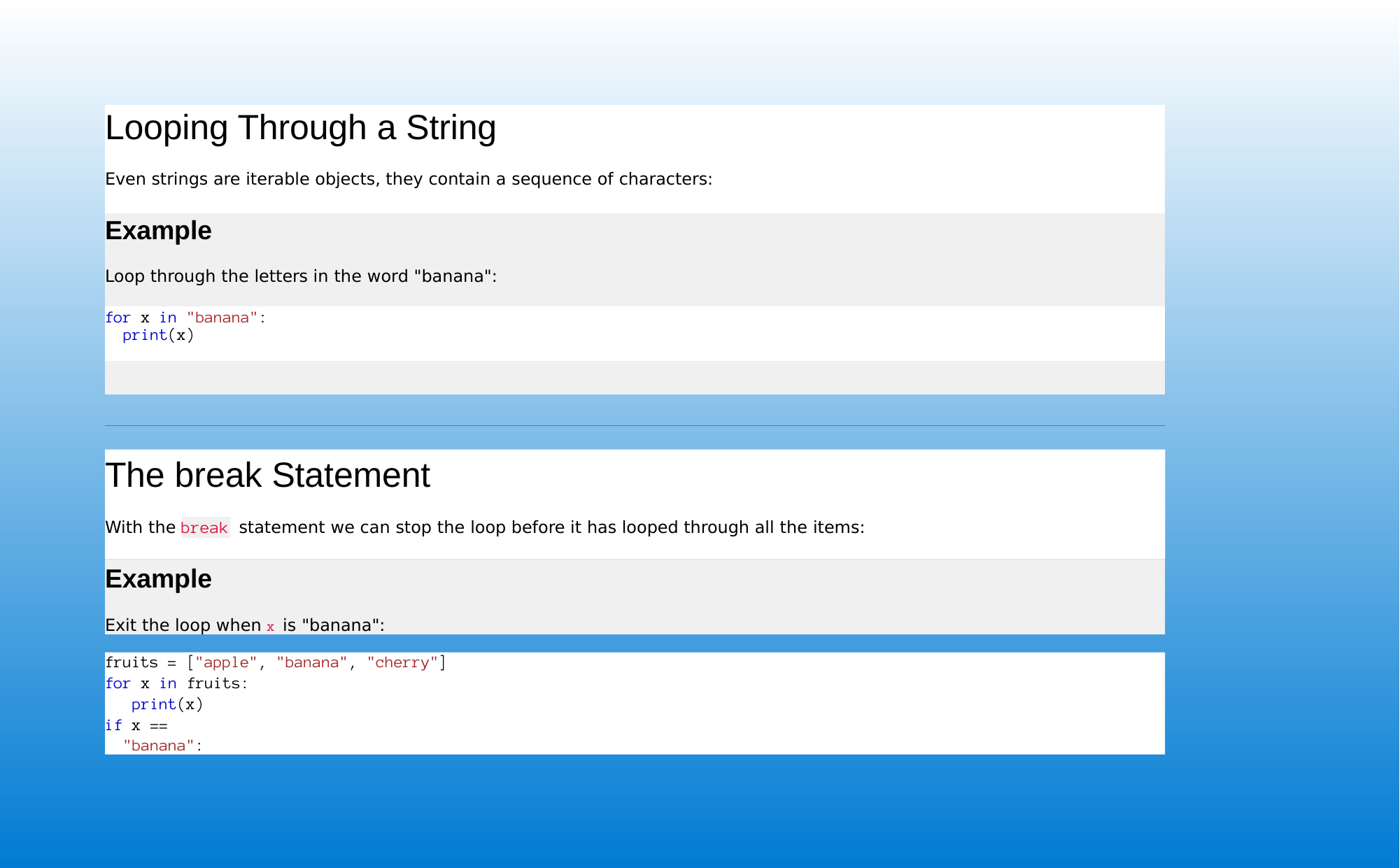

| Looping Through a String Even strings are iterable objects, they contain a sequence of characters: |
| --- |
| Example Loop through the letters in the word "banana": |
| for x in "banana": print(x) |
|  |

The break Statement
With the break statement we can stop the loop before it has looped through all the items:
Example
Exit the loop when x is "banana":
fruits = ["apple", "banana", "cherry"]
for x in fruits:  print(x)
if x == "banana":